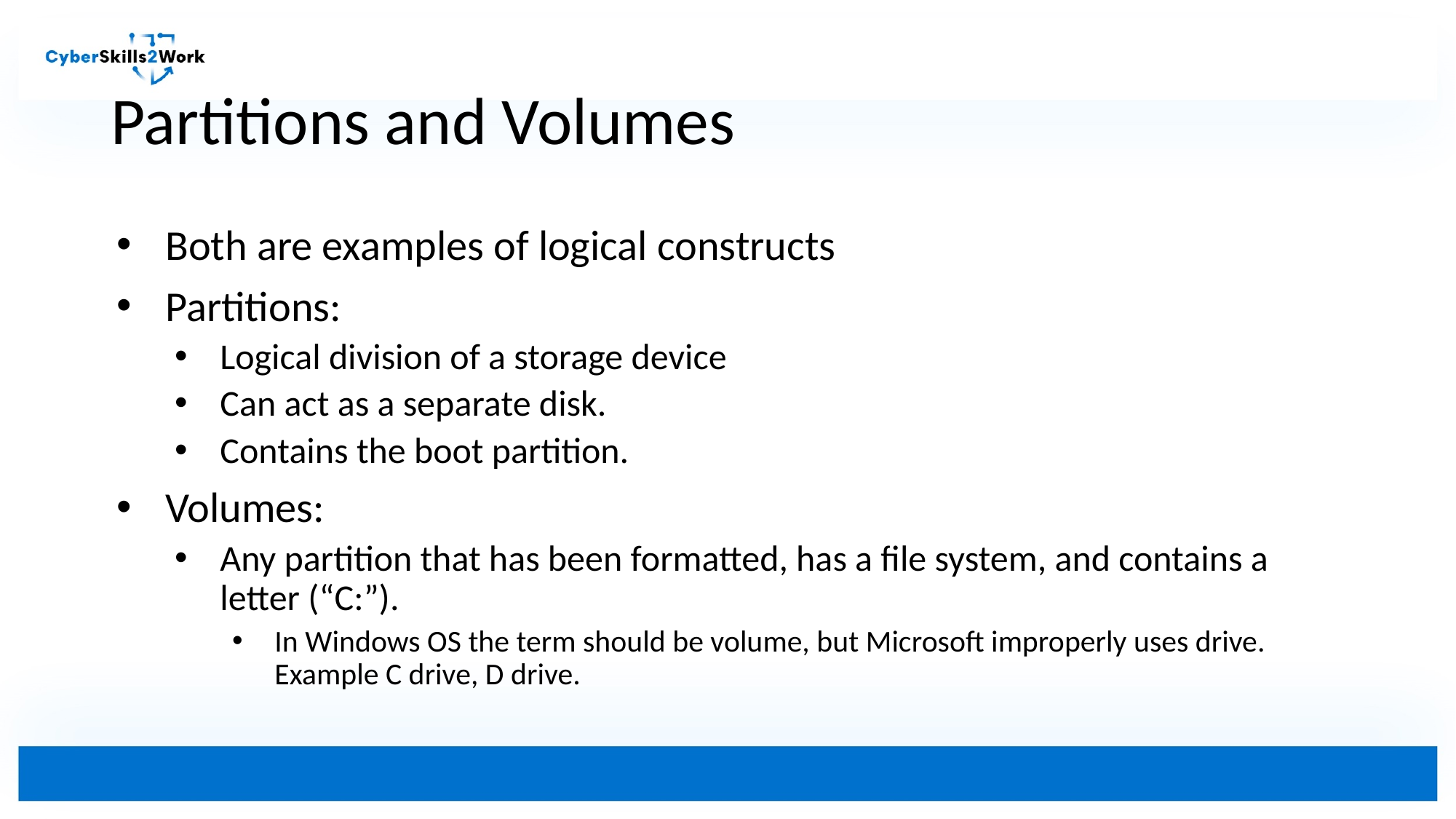

# Partitions and Volumes
Both are examples of logical constructs
Partitions:
Logical division of a storage device
Can act as a separate disk.
Contains the boot partition.
Volumes:
Any partition that has been formatted, has a file system, and contains a letter (“C:”).
In Windows OS the term should be volume, but Microsoft improperly uses drive.  Example C drive, D drive.